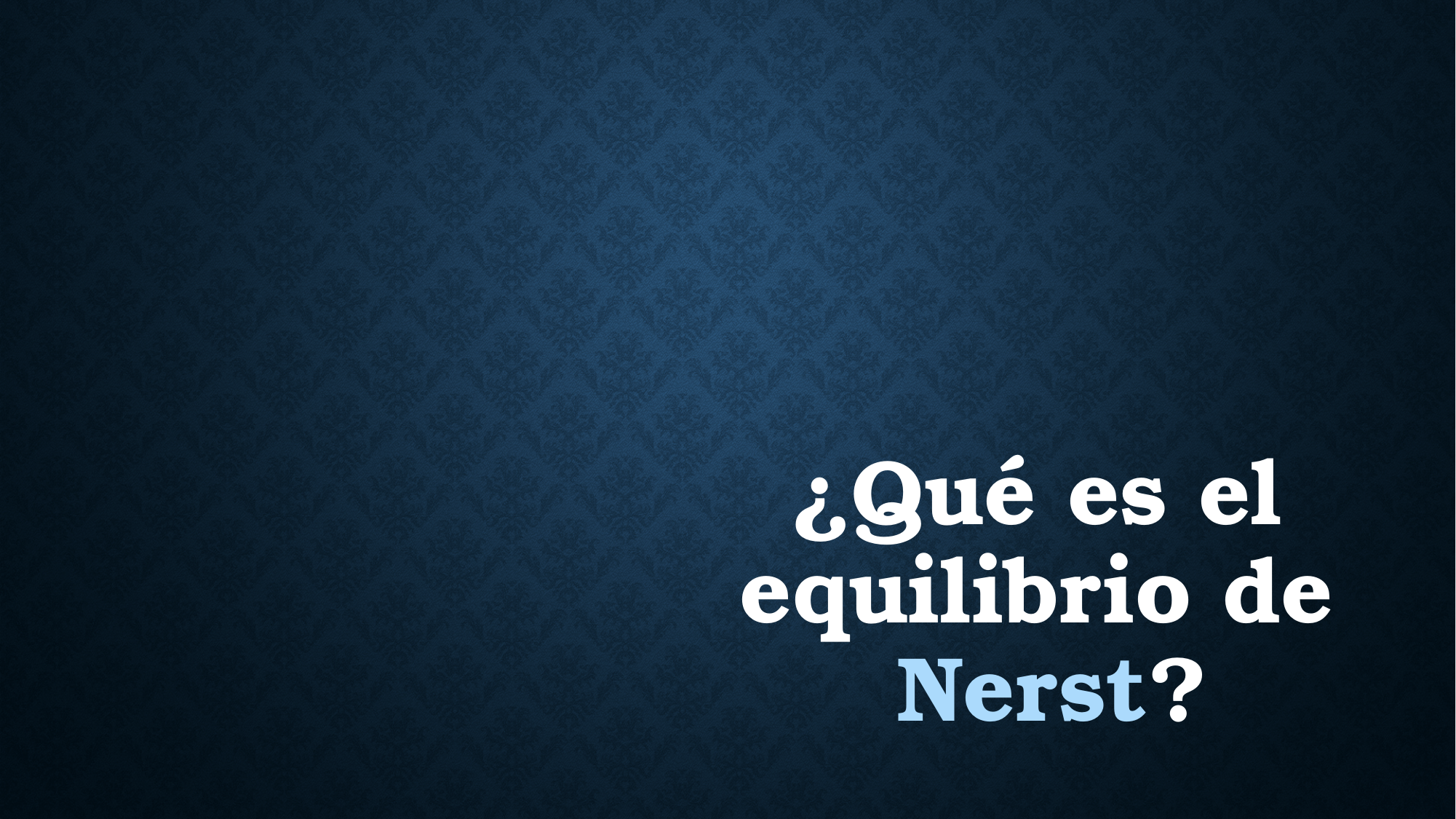

# ¿Qué es el equilibrio de Nerst?